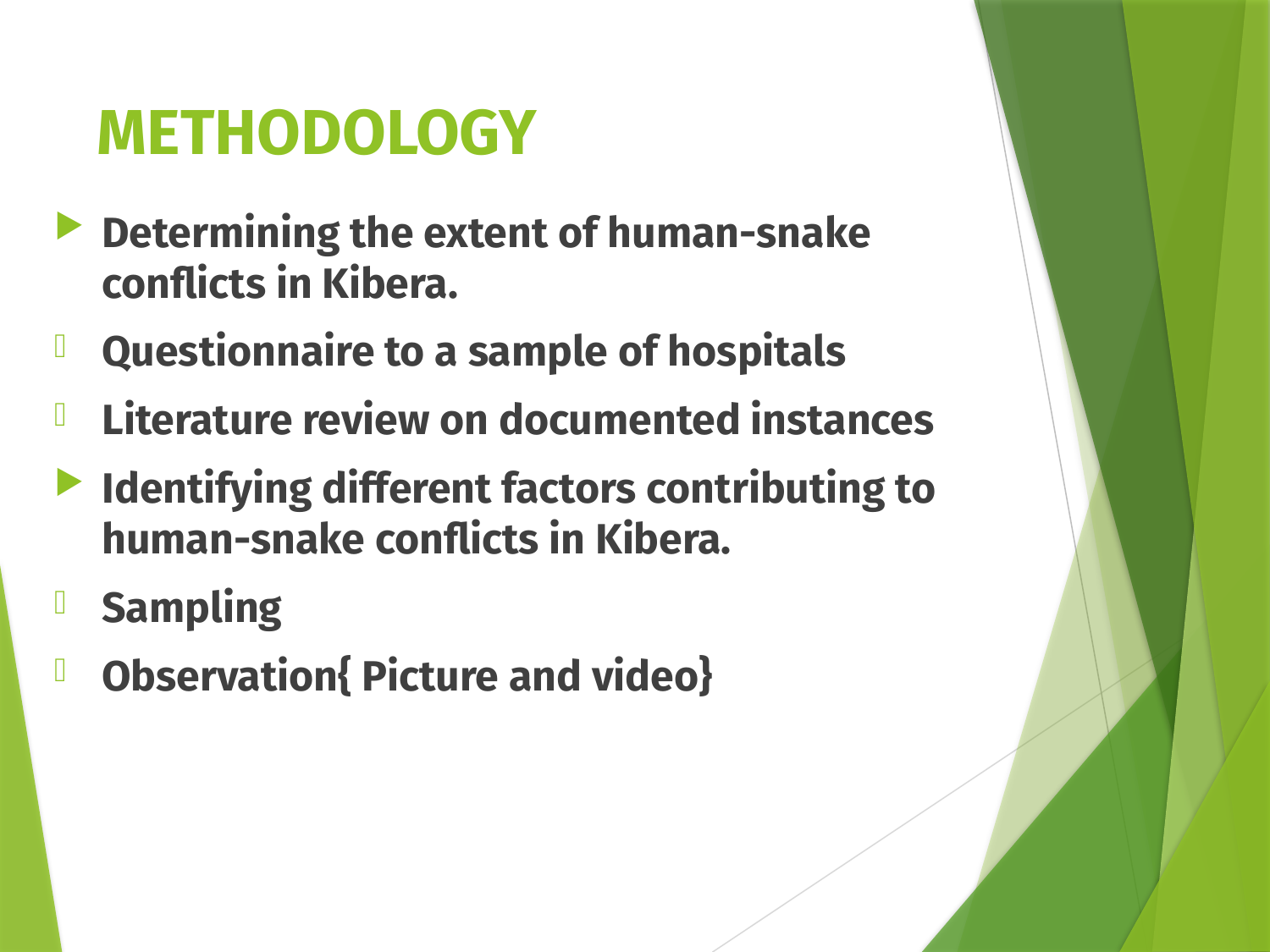

# METHODOLOGY
Determining the extent of human-snake conflicts in Kibera.
Questionnaire to a sample of hospitals
Literature review on documented instances
Identifying different factors contributing to human-snake conflicts in Kibera.
Sampling
Observation{ Picture and video}